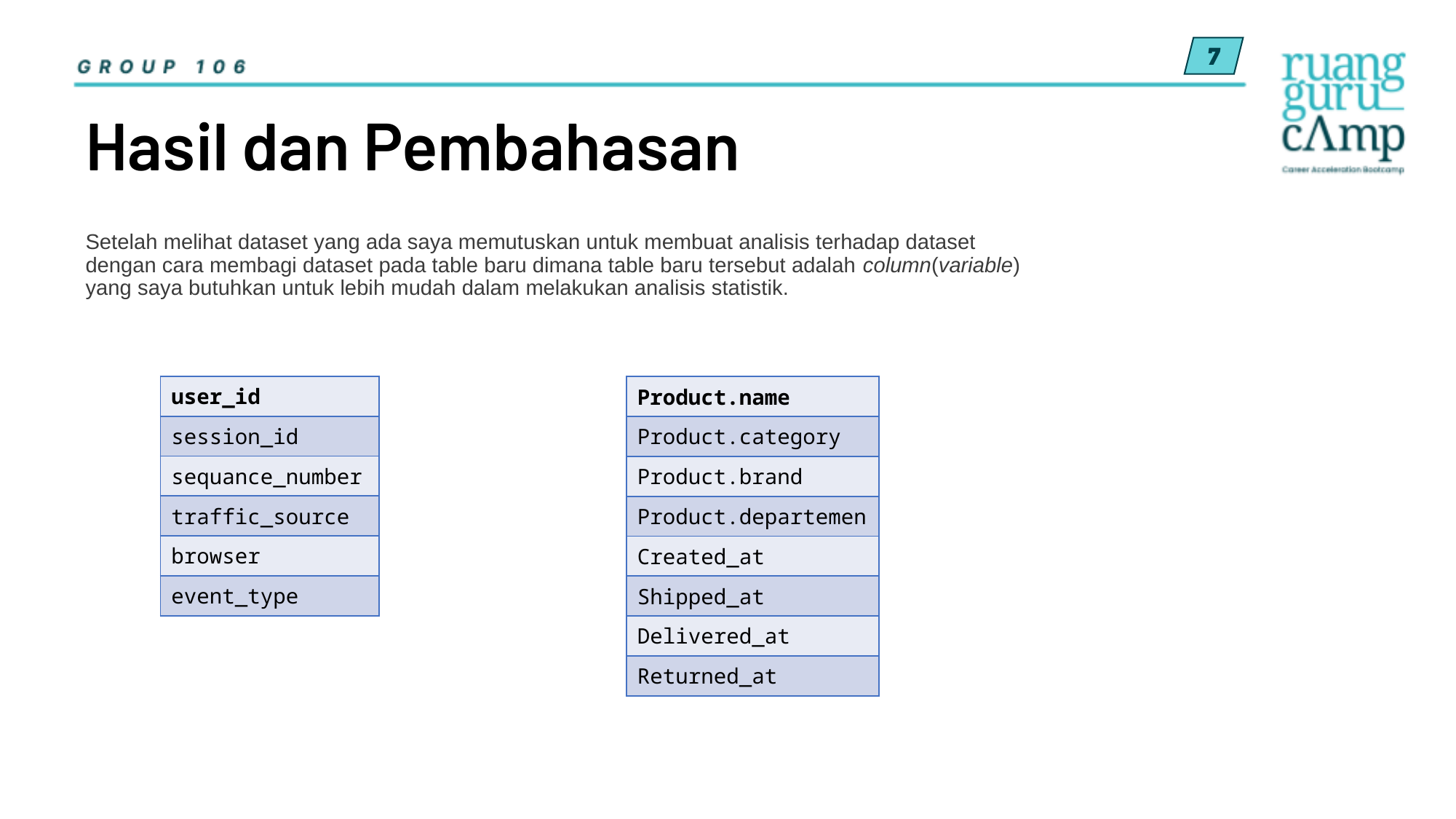

7
# Hasil dan Pembahasan
Setelah melihat dataset yang ada saya memutuskan untuk membuat analisis terhadap dataset dengan cara membagi dataset pada table baru dimana table baru tersebut adalah column(variable) yang saya butuhkan untuk lebih mudah dalam melakukan analisis statistik.
| user\_id |
| --- |
| session\_id |
| sequance\_number |
| traffic\_source |
| browser |
| event\_type |
| Product.name |
| --- |
| Product.category |
| Product.brand |
| Product.departemen |
| Created\_at |
| Shipped\_at |
| Delivered\_at |
| Returned\_at |